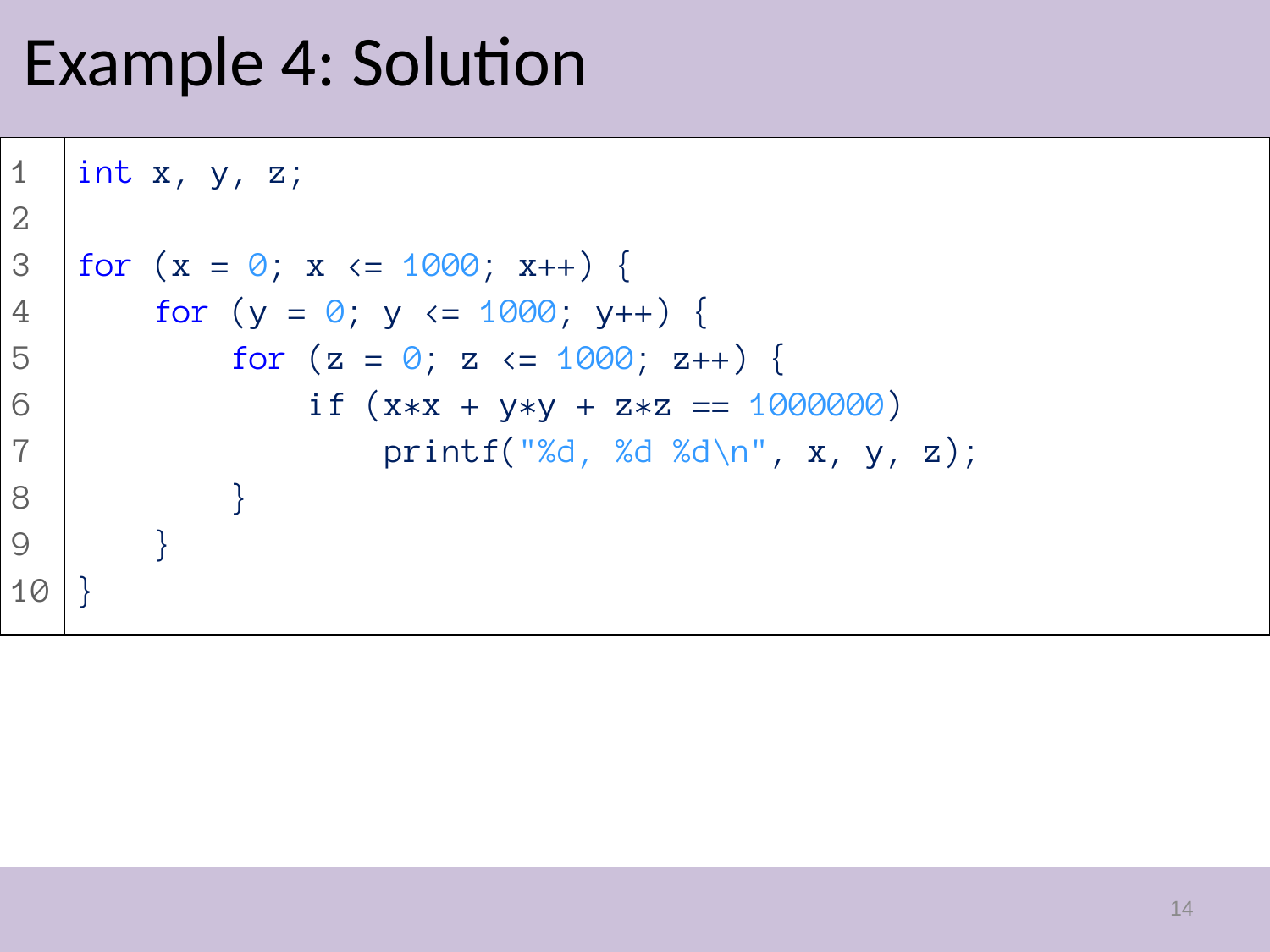

# Example 4: Solution
1
2
3
4
5
6
7
8
9
10

int x, y, z;

for (x = 0; x <= 1000; x++) {
    for (y = 0; y <= 1000; y++) {
        for (z = 0; z <= 1000; z++) {
            if (x*x + y*y + z*z == 1000000)
                printf("%d, %d %d\n", x, y, z);
        }
    }
}

14